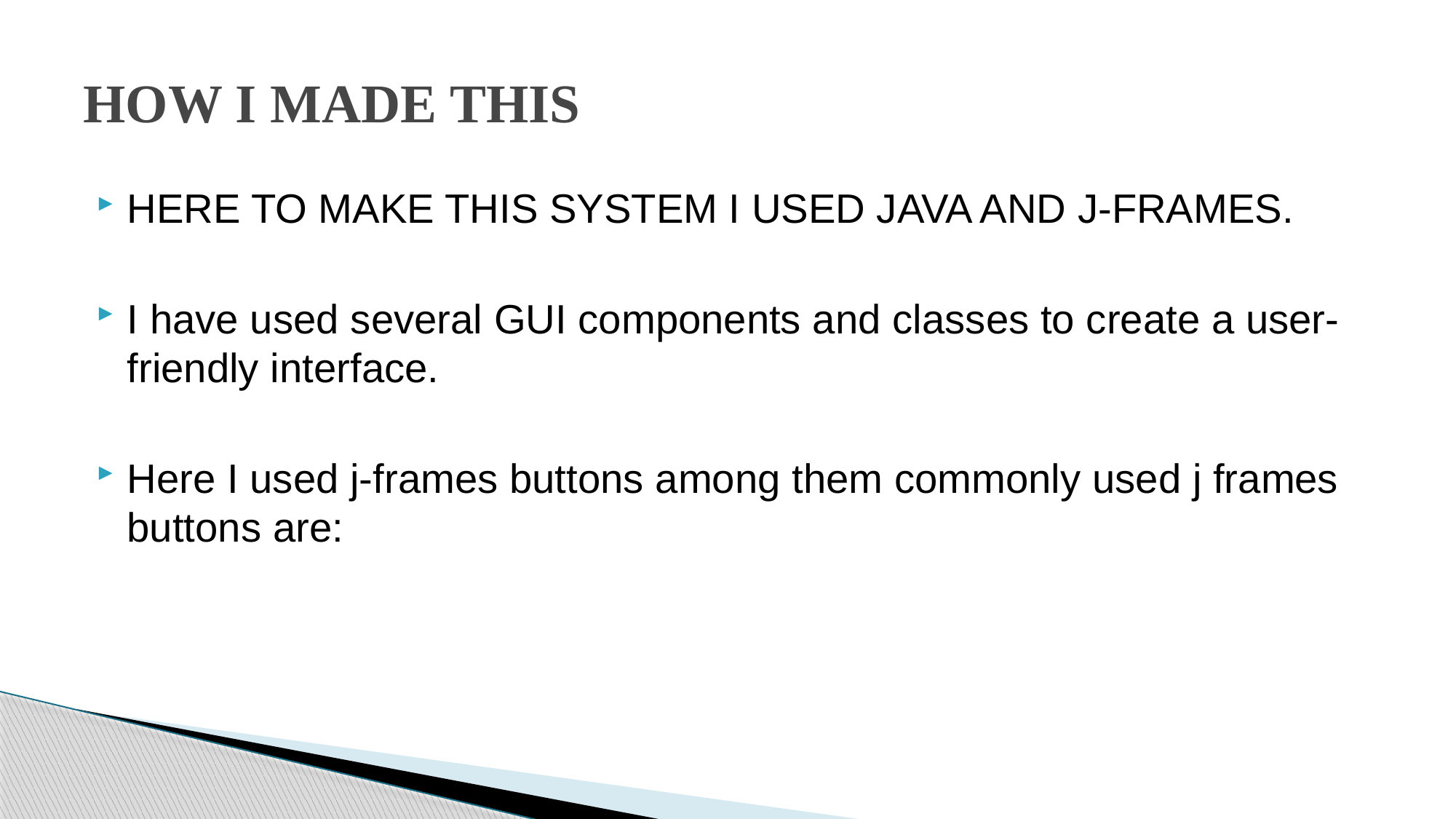

# HOW I MADE THIS
HERE TO MAKE THIS SYSTEM I USED JAVA AND J-FRAMES.

I have used several GUI components and classes to create a user-friendly interface.

Here I used j-frames buttons among them commonly used j frames buttons are: